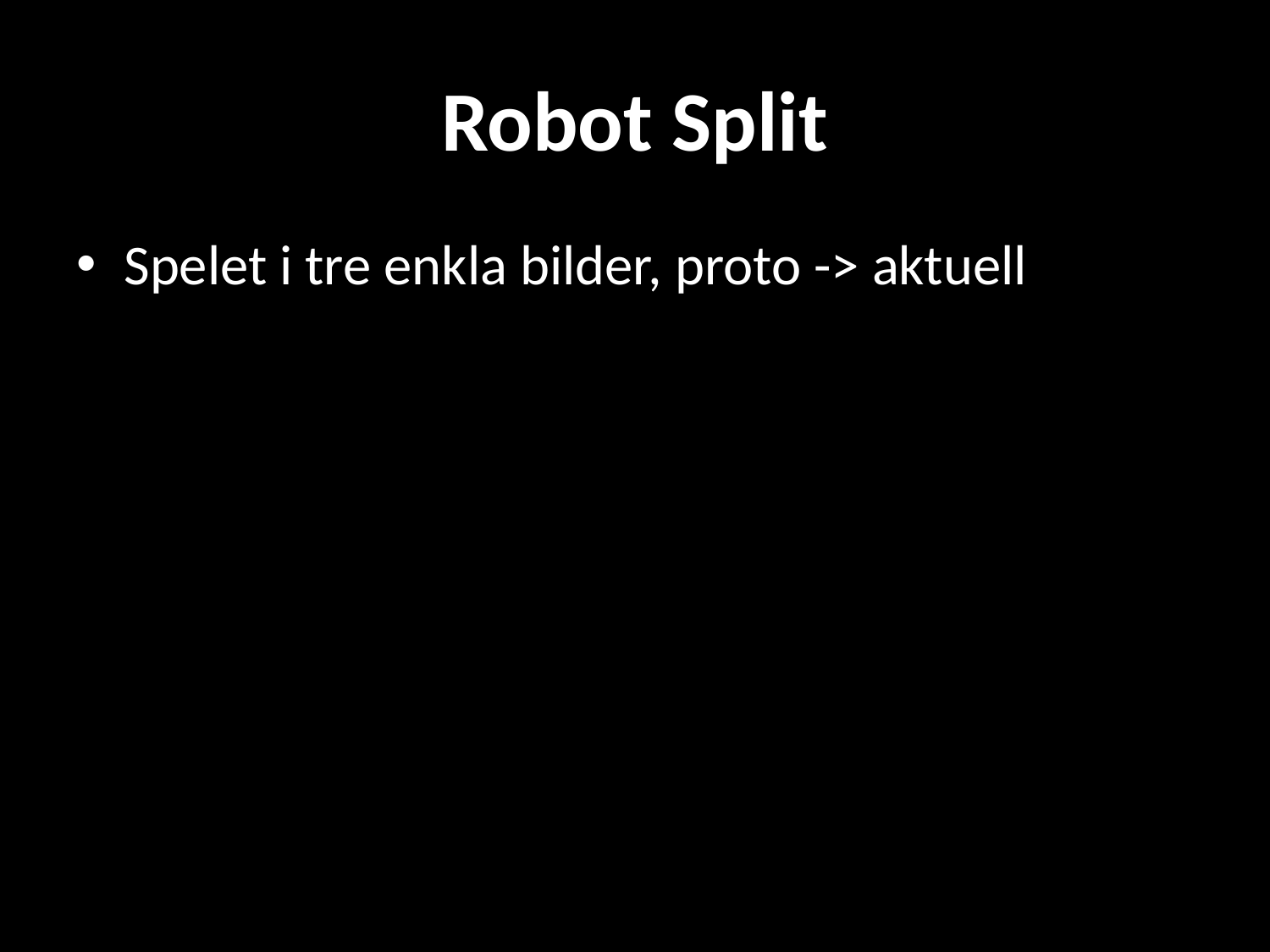

# Robot Split
Spelet i tre enkla bilder, proto -> aktuell